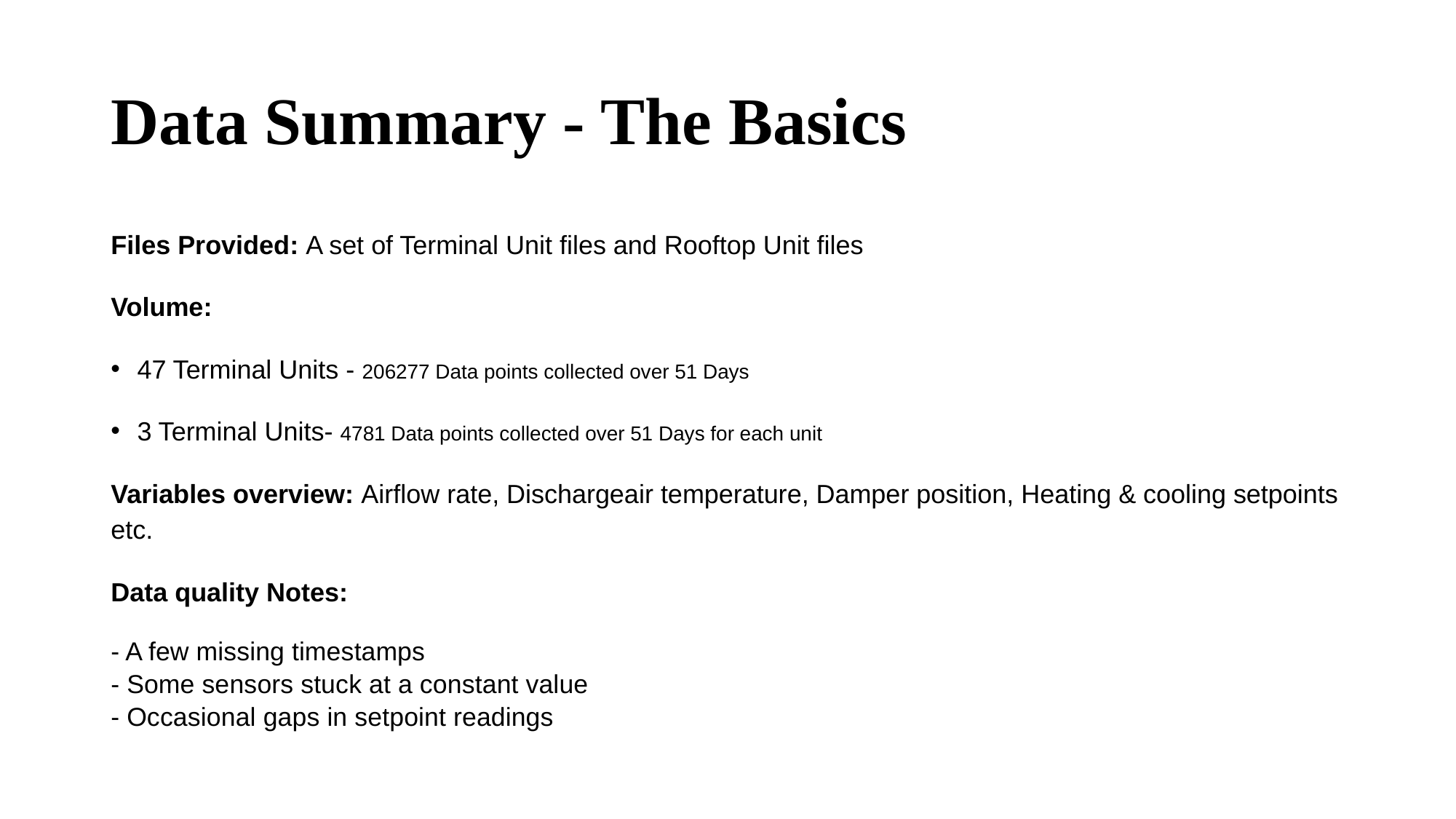

# Data Summary - The Basics
Files Provided: A set of Terminal Unit files and Rooftop Unit files
Volume:
47 Terminal Units - 206277 Data points collected over 51 Days
3 Terminal Units- 4781 Data points collected over 51 Days for each unit
Variables overview: Airflow rate, Dischargeair temperature, Damper position, Heating & cooling setpoints etc.
Data quality Notes:
- A few missing timestamps
- Some sensors stuck at a constant value
- Occasional gaps in setpoint readings